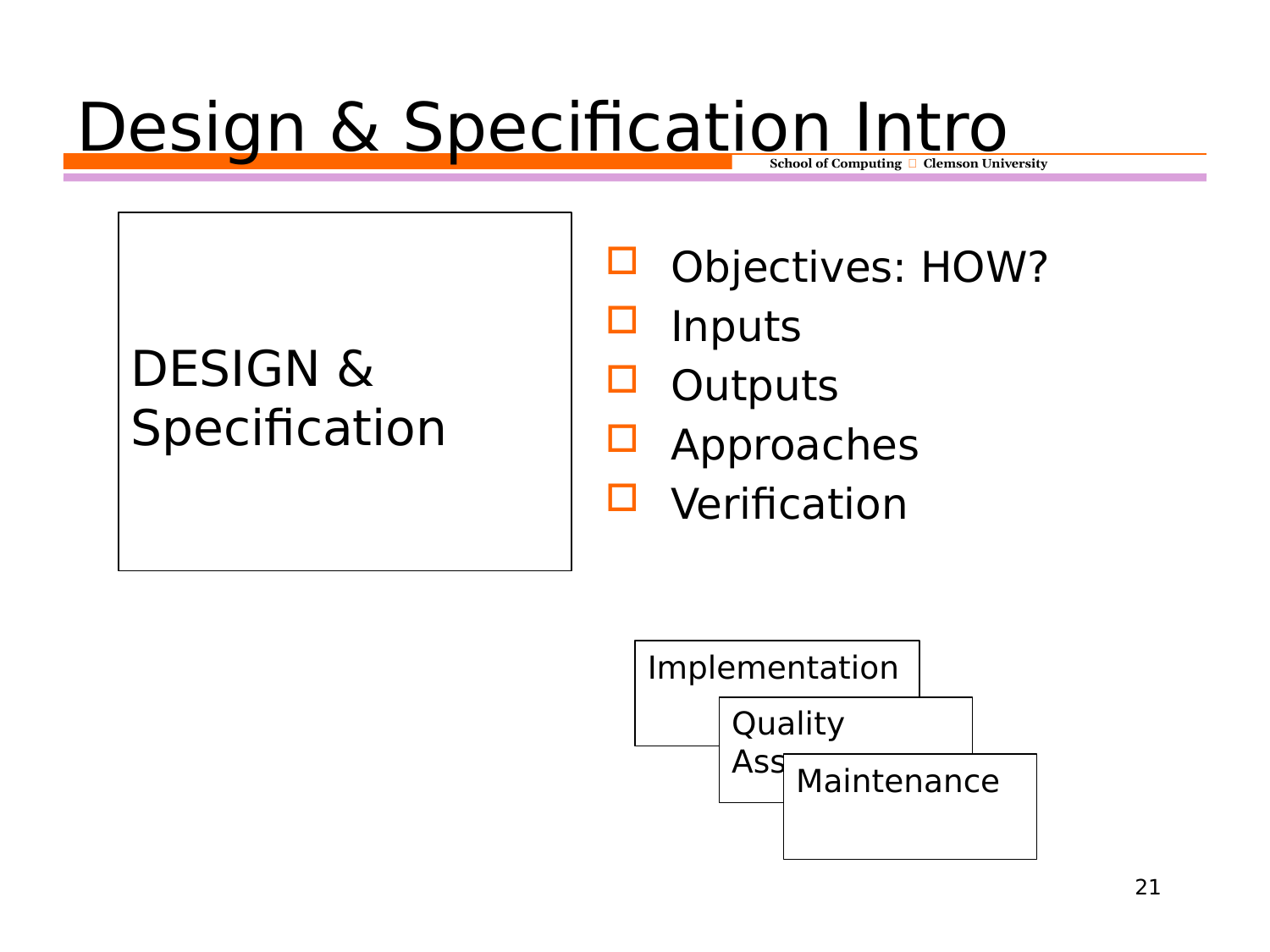

# Design & Specification Intro

DESIGN &
Specification

Objectives: HOW?
Inputs
Outputs
Approaches
Verification

Implementation
Quality
Assurance
Maintenance
21